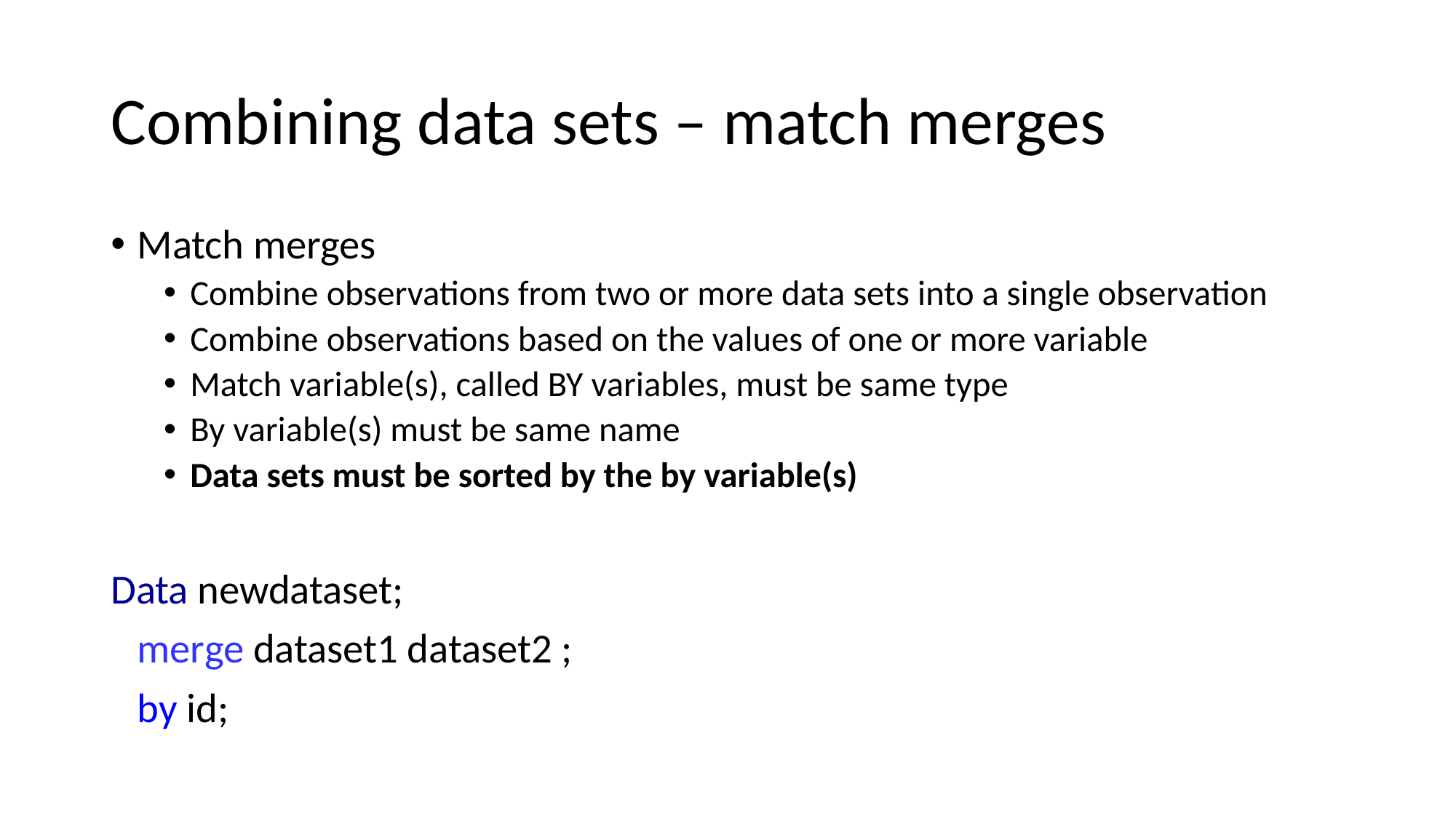

# Combining data sets – match merges
Match merges
Combine observations from two or more data sets into a single observation
Combine observations based on the values of one or more variable
Match variable(s), called BY variables, must be same type
By variable(s) must be same name
Data sets must be sorted by the by variable(s)

Data newdataset;
	merge dataset1 dataset2 ;
	by id;